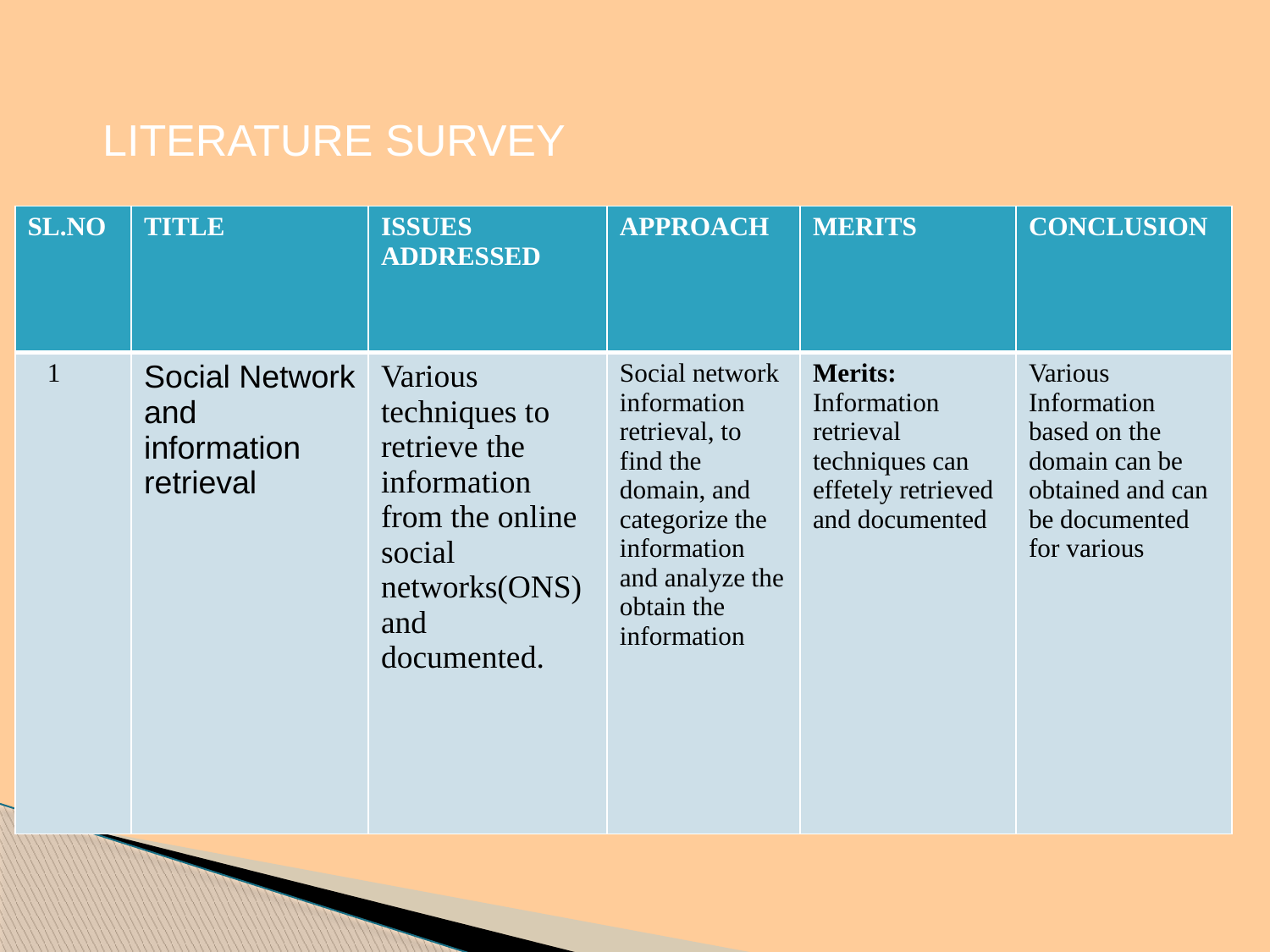

LITERATURE SURVEY
| SL.NO | TITLE | ISSUES ADDRESSED | APPROACH | MERITS | CONCLUSION |
| --- | --- | --- | --- | --- | --- |
| 1 | Social Network and information retrieval | Various techniques to retrieve the information from the online social networks(ONS) and documented. | Social network information retrieval, to find the domain, and categorize the information and analyze the obtain the information | Merits: Information retrieval techniques can effetely retrieved and documented | Various Information based on the domain can be obtained and can be documented for various |